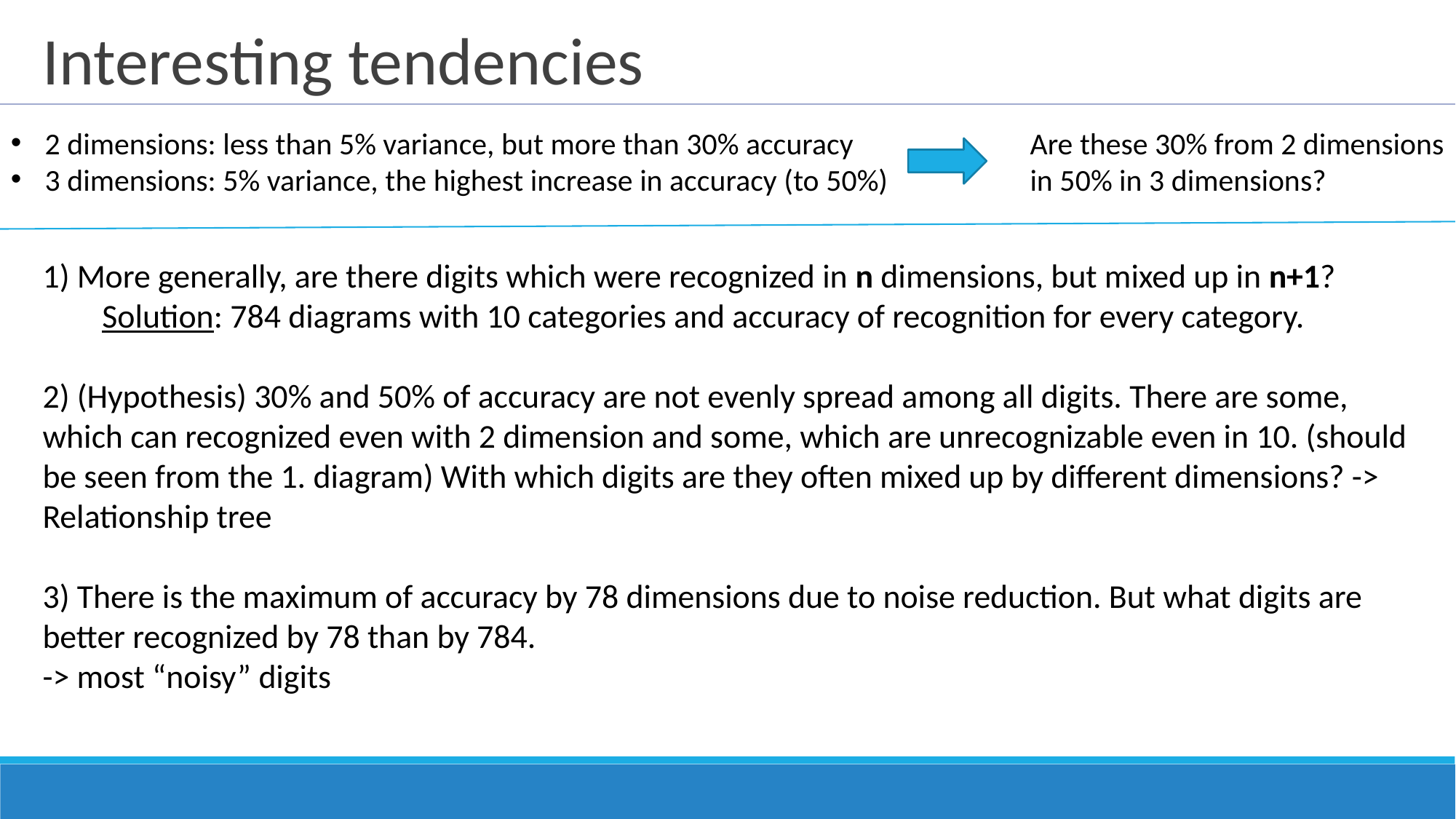

Interesting tendencies
2 dimensions: less than 5% variance, but more than 30% accuracy
3 dimensions: 5% variance, the highest increase in accuracy (to 50%)

Are these 30% from 2 dimensions in 50% in 3 dimensions?

1) More generally, are there digits which were recognized in n dimensions, but mixed up in n+1?
        Solution: 784 diagrams with 10 categories and accuracy of recognition for every category.

2) (Hypothesis) 30% and 50% of accuracy are not evenly spread among all digits. There are some, which can recognized even with 2 dimension and some, which are unrecognizable even in 10. (should be seen from the 1. diagram) With which digits are they often mixed up by different dimensions? -> Relationship tree

3) There is the maximum of accuracy by 78 dimensions due to noise reduction. But what digits are better recognized by 78 than by 784.
-> most “noisy” digits